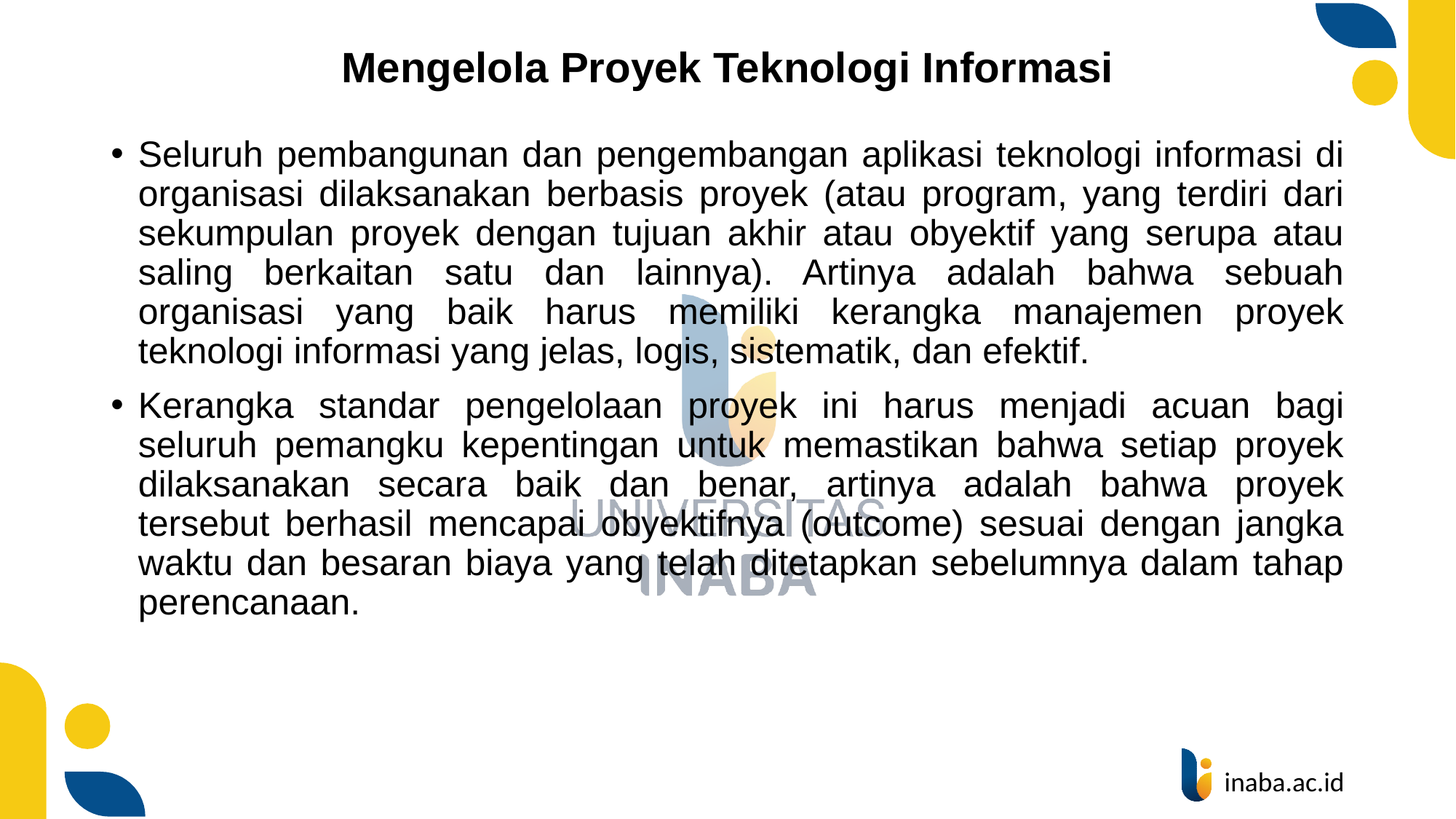

# Mengelola Proyek Teknologi Informasi
Seluruh pembangunan dan pengembangan aplikasi teknologi informasi di organisasi dilaksanakan berbasis proyek (atau program, yang terdiri dari sekumpulan proyek dengan tujuan akhir atau obyektif yang serupa atau saling berkaitan satu dan lainnya). Artinya adalah bahwa sebuah organisasi yang baik harus memiliki kerangka manajemen proyek teknologi informasi yang jelas, logis, sistematik, dan efektif.
Kerangka standar pengelolaan proyek ini harus menjadi acuan bagi seluruh pemangku kepentingan untuk memastikan bahwa setiap proyek dilaksanakan secara baik dan benar, artinya adalah bahwa proyek tersebut berhasil mencapai obyektifnya (outcome) sesuai dengan jangka waktu dan besaran biaya yang telah ditetapkan sebelumnya dalam tahap perencanaan.